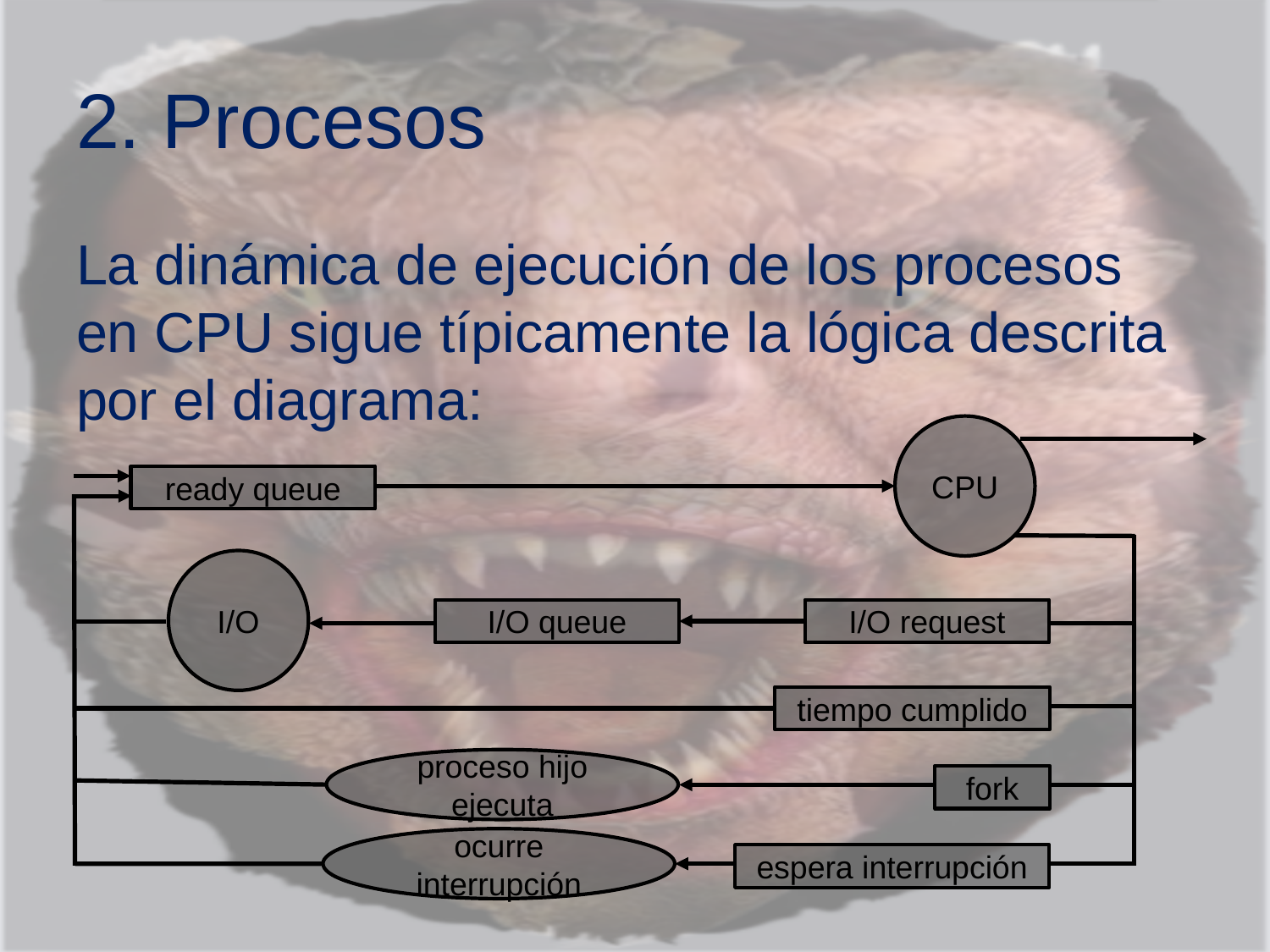

# 2. Procesos
La dinámica de ejecución de los procesos  en CPU sigue típicamente la lógica descrita por el diagrama:
CPU
ready queue
I/O
I/O queue
I/O request
tiempo cumplido
proceso hijo ejecuta
fork
ocurre interrupción
espera interrupción